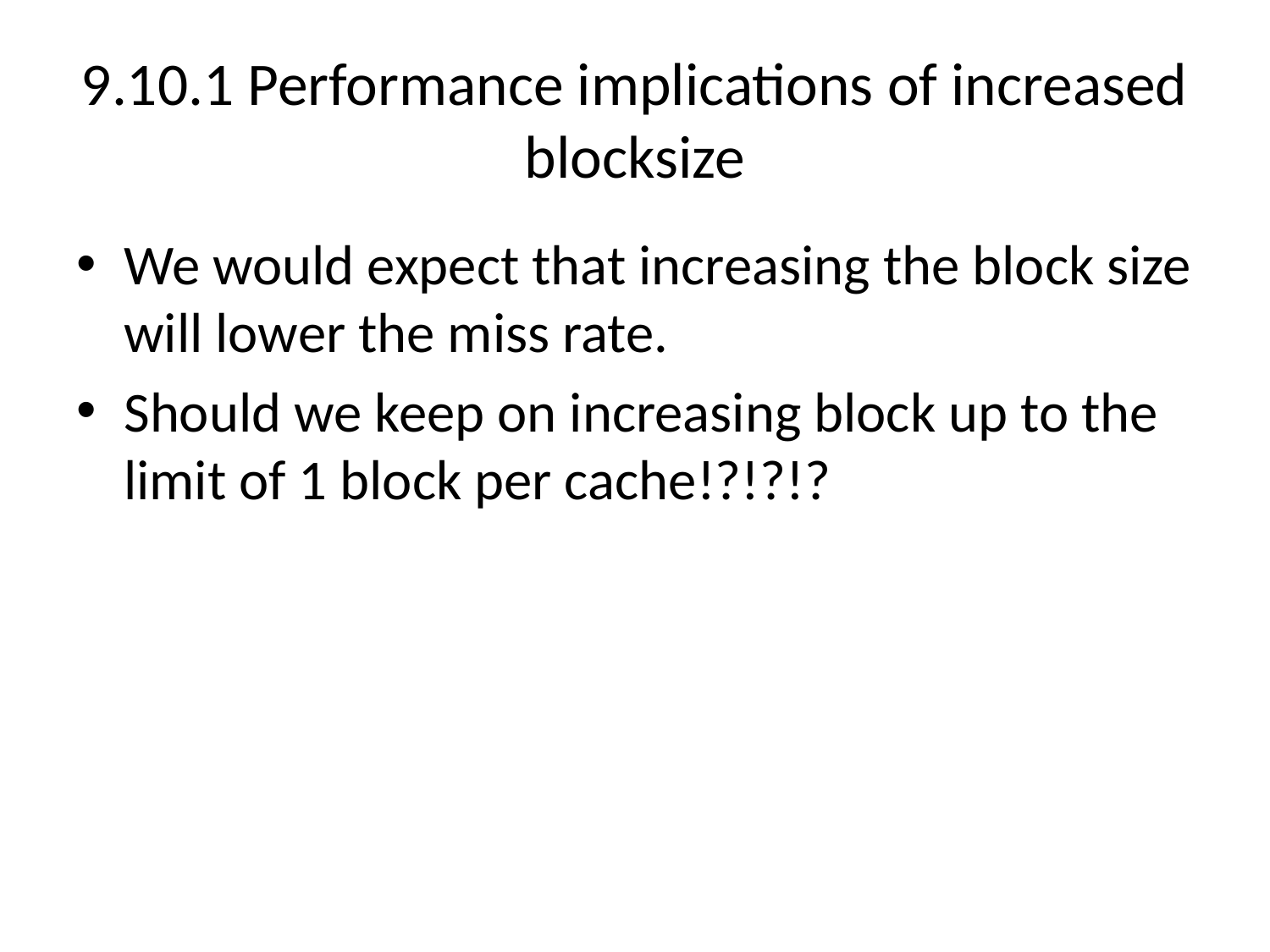

# 9.10.1 Performance implications of increased blocksize
We would expect that increasing the block size will lower the miss rate.
Should we keep on increasing block up to the limit of 1 block per cache!?!?!?